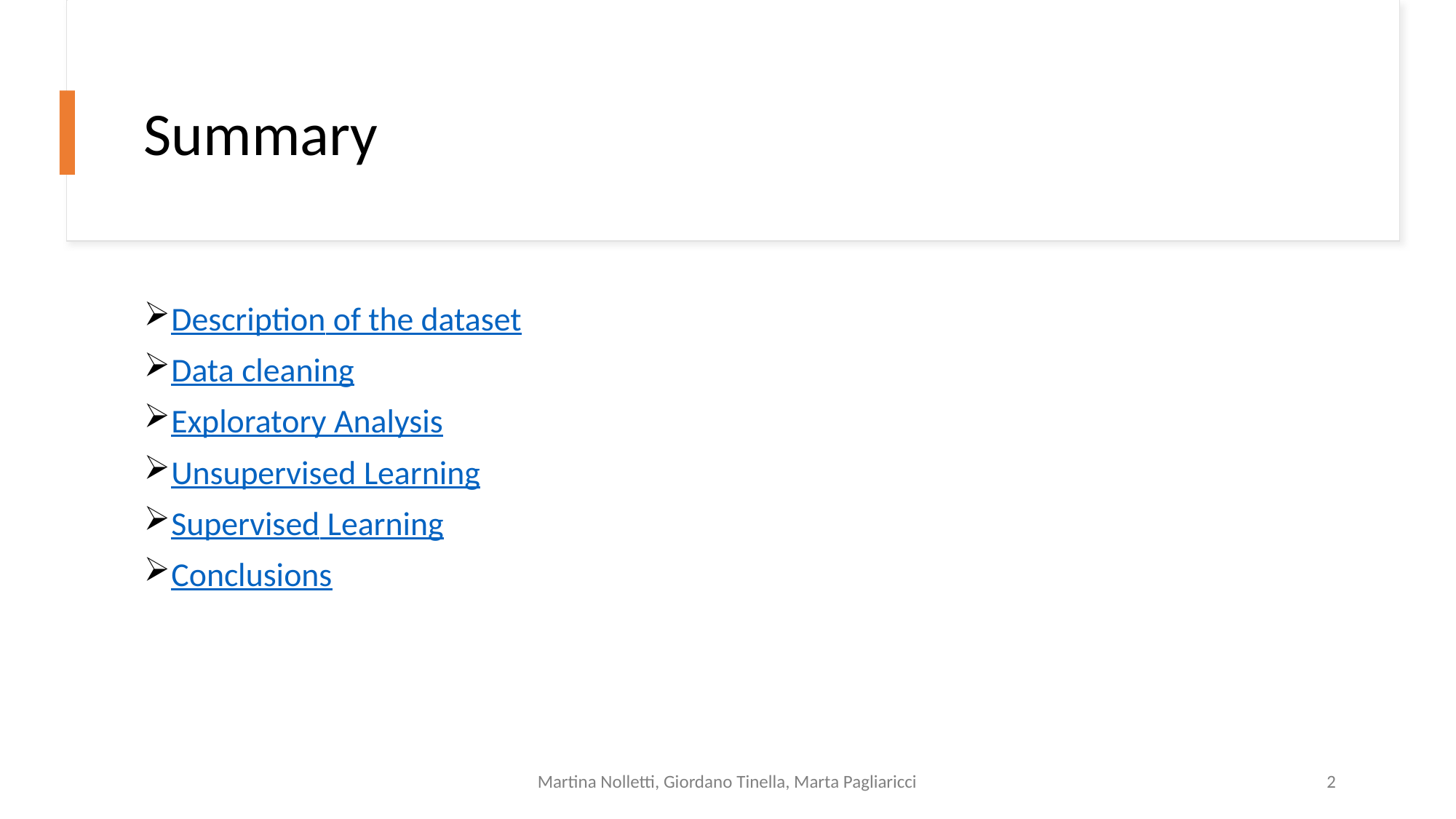

# Summary

Description of the dataset
Data cleaning
Exploratory Analysis
Unsupervised Learning
Supervised Learning
Conclusions

Martina Nolletti, Giordano Tinella, Marta Pagliaricci
2